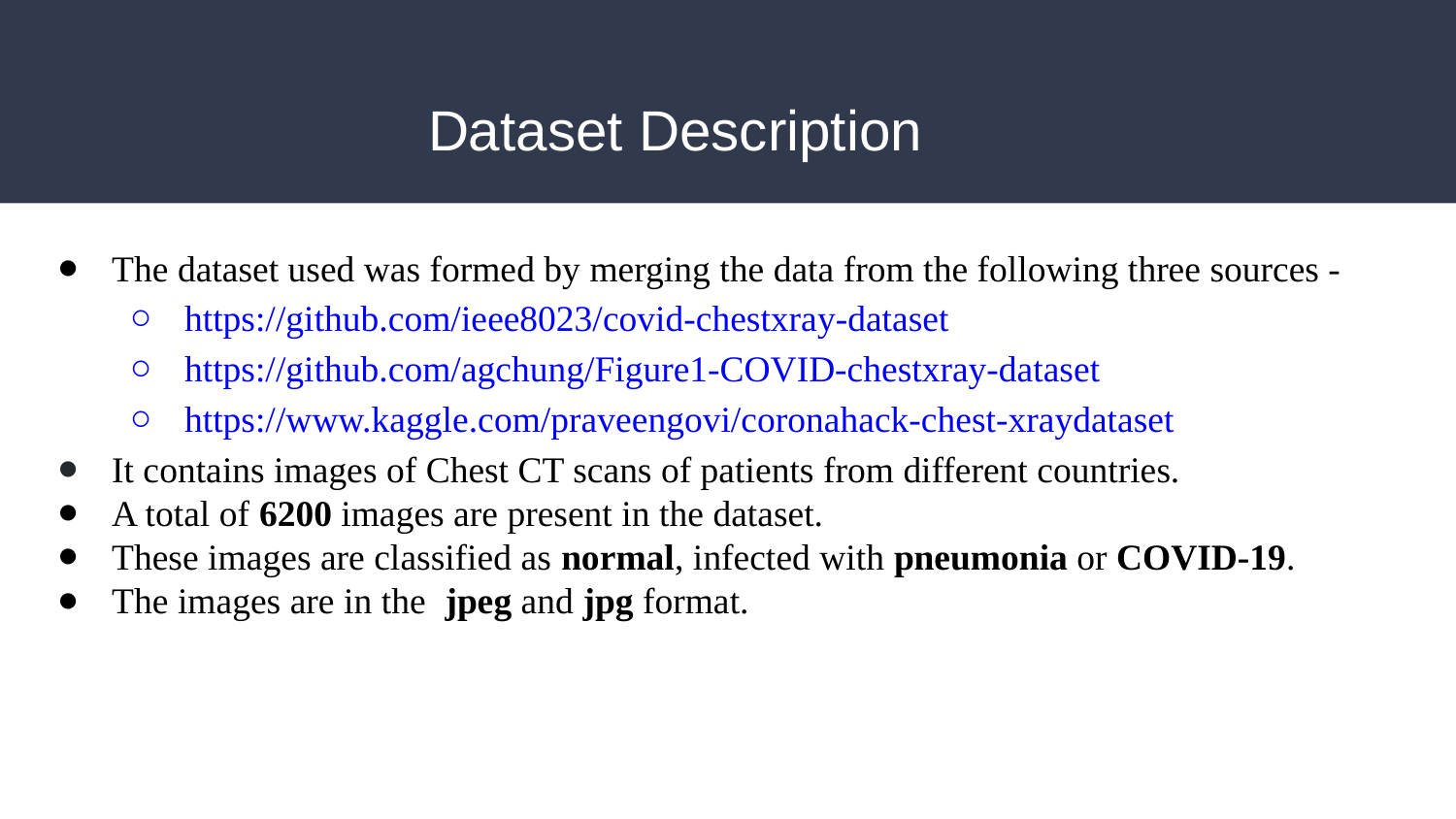

# Dataset Description

The dataset used was formed by merging the data from the following three sources -
https://github.com/ieee8023/covid-chestxray-dataset
https://github.com/agchung/Figure1-COVID-chestxray-dataset
https://www.kaggle.com/praveengovi/coronahack-chest-xraydataset
It contains images of Chest CT scans of patients from different countries.
A total of 6200 images are present in the dataset.
These images are classified as normal, infected with pneumonia or COVID-19.
The images are in the  jpeg and jpg format.